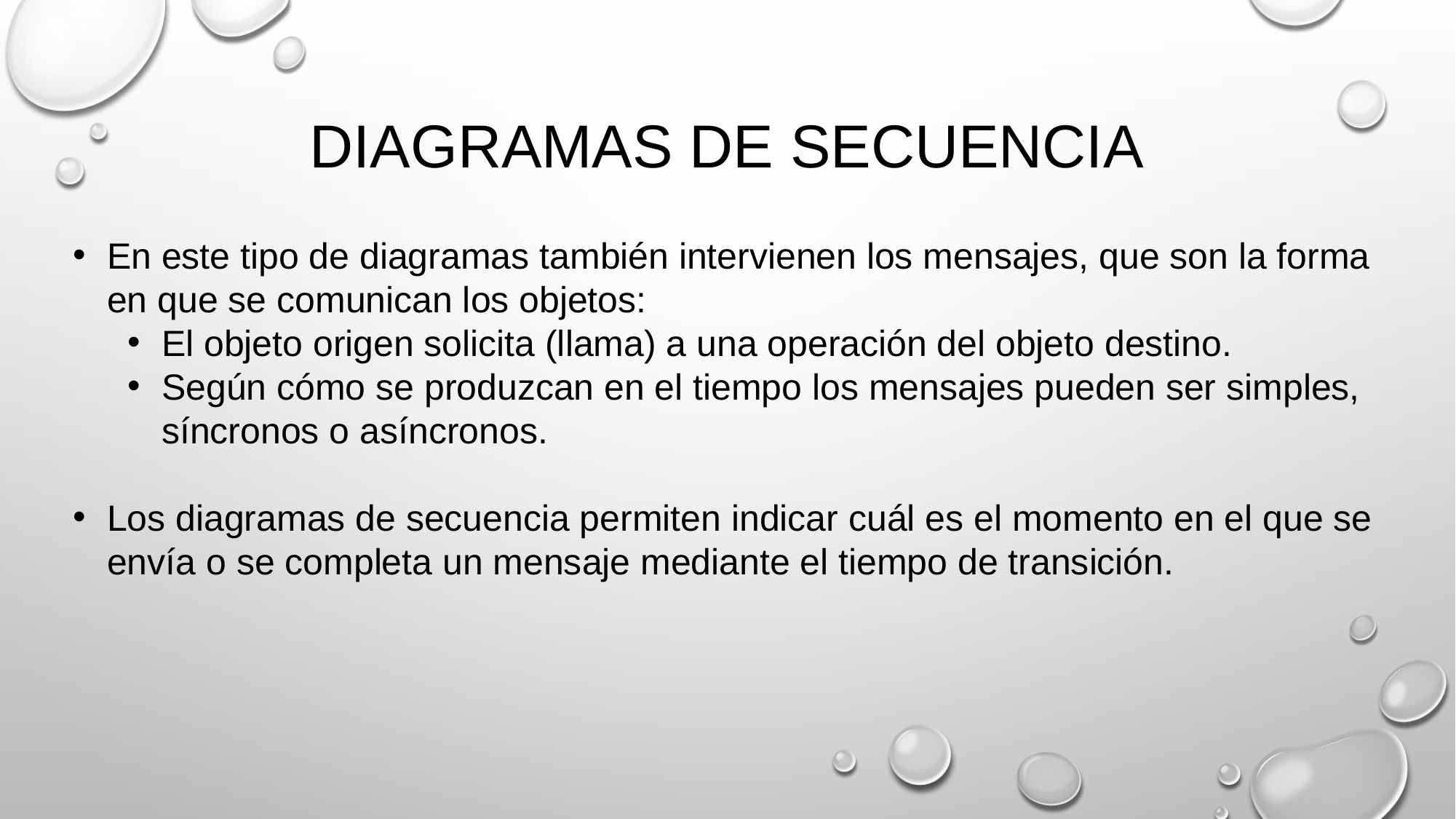

# DIAGRAMAS DE secuencia
En este tipo de diagramas también intervienen los mensajes, que son la forma en que se comunican los objetos:
El objeto origen solicita (llama) a una operación del objeto destino.
Según cómo se produzcan en el tiempo los mensajes pueden ser simples, síncronos o asíncronos.

Los diagramas de secuencia permiten indicar cuál es el momento en el que se envía o se completa un mensaje mediante el tiempo de transición.